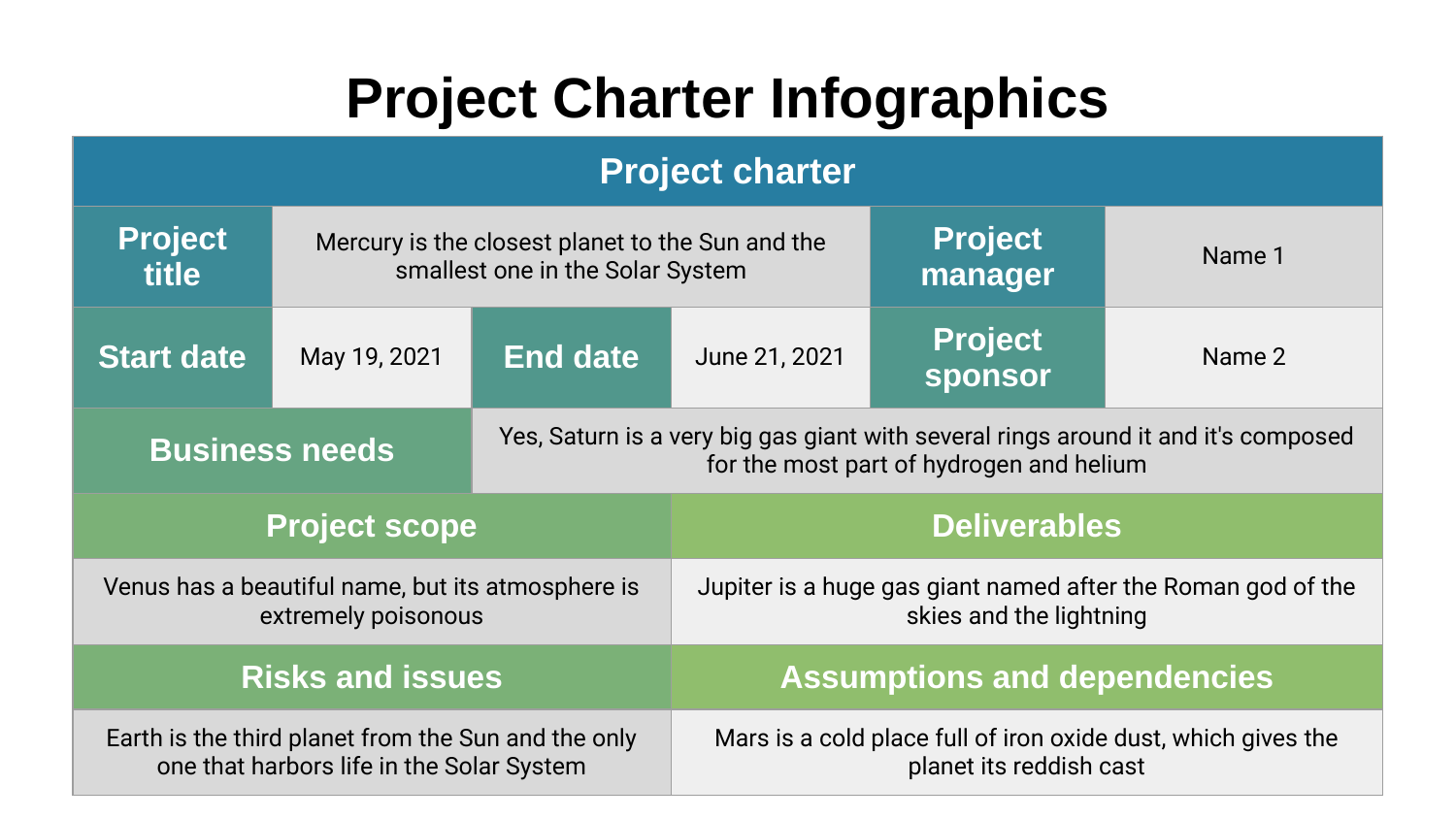

# Project Charter Infographics
| Project charter |  |  |  |  |  |
| --- | --- | --- | --- | --- | --- |
| Project title | Mercury is the closest planet to the Sun and the smallest one in the Solar System |  |  | Project manager | Name 1 |
| Start date | May 19, 2021 | End date | June 21, 2021 | Project sponsor | Name 2 |
| Business needs |  | Yes, Saturn is a very big gas giant with several rings around it and it's composed for the most part of hydrogen and helium |  |  |  |
| Project scope |  |  | Deliverables |  |  |
| Venus has a beautiful name, but its atmosphere is extremely poisonous |  |  | Jupiter is a huge gas giant named after the Roman god of the skies and the lightning |  |  |
| Risks and issues |  |  | Assumptions and dependencies |  |  |
| Earth is the third planet from the Sun and the only one that harbors life in the Solar System |  |  | Mars is a cold place full of iron oxide dust, which gives the planet its reddish cast |  |  |